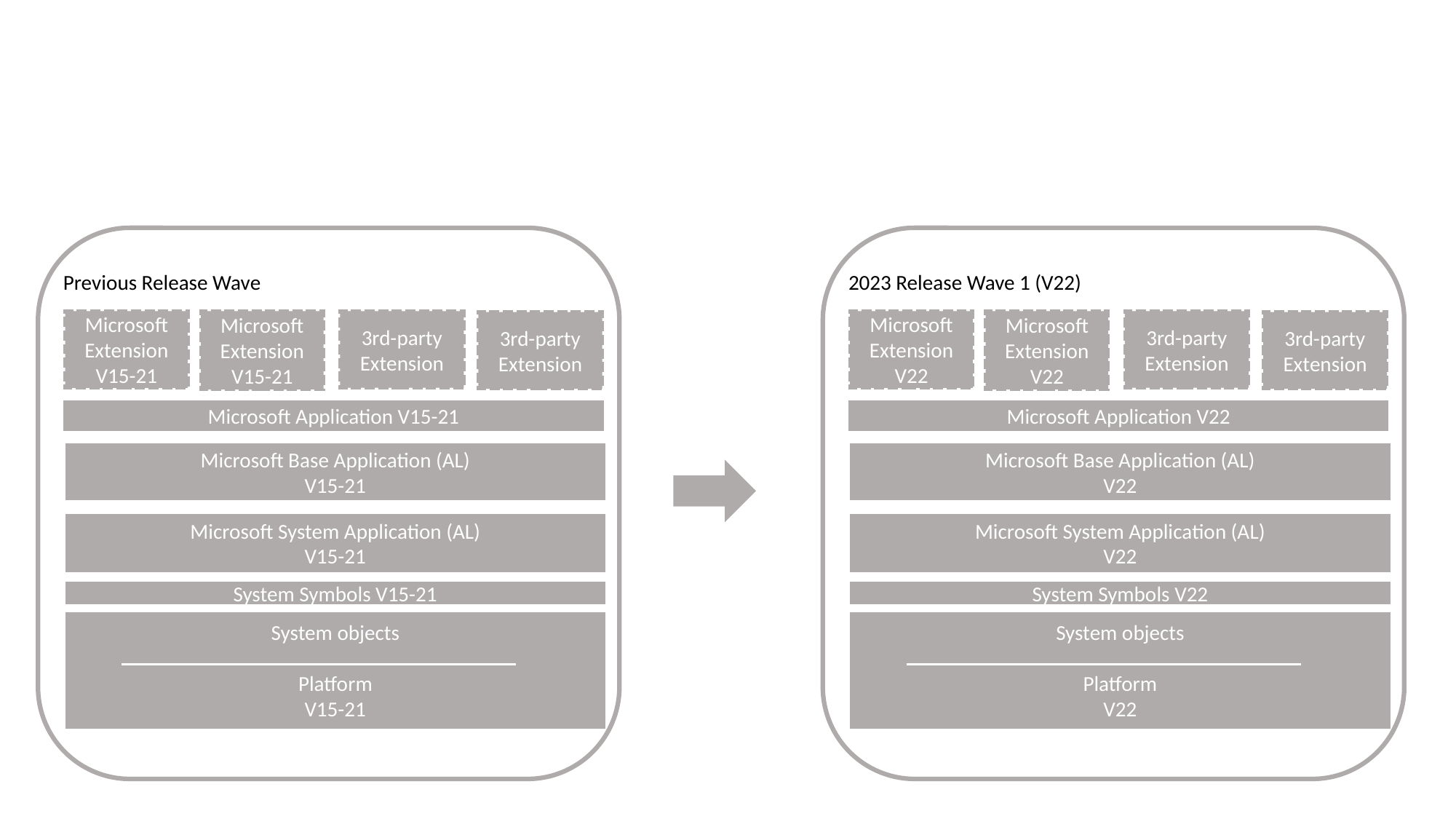

Previous Release Wave
2023 Release Wave 1 (V22)
Microsoft Extension
V15-21
Microsoft Extension
V15-21
3rd-party Extension
Microsoft Extension
V22
Microsoft Extension
V22
3rd-party Extension
3rd-party Extension
3rd-party Extension
Microsoft Application V15-21
Microsoft Application V22
Microsoft Base Application (AL)
V15-21
Microsoft Base Application (AL)
V22

Microsoft System Application (AL)
V15-21
Microsoft System Application (AL)
V22
System Symbols V15-21
System Symbols V22
System objects

Platform
V15-21
System objects

Platform
V22